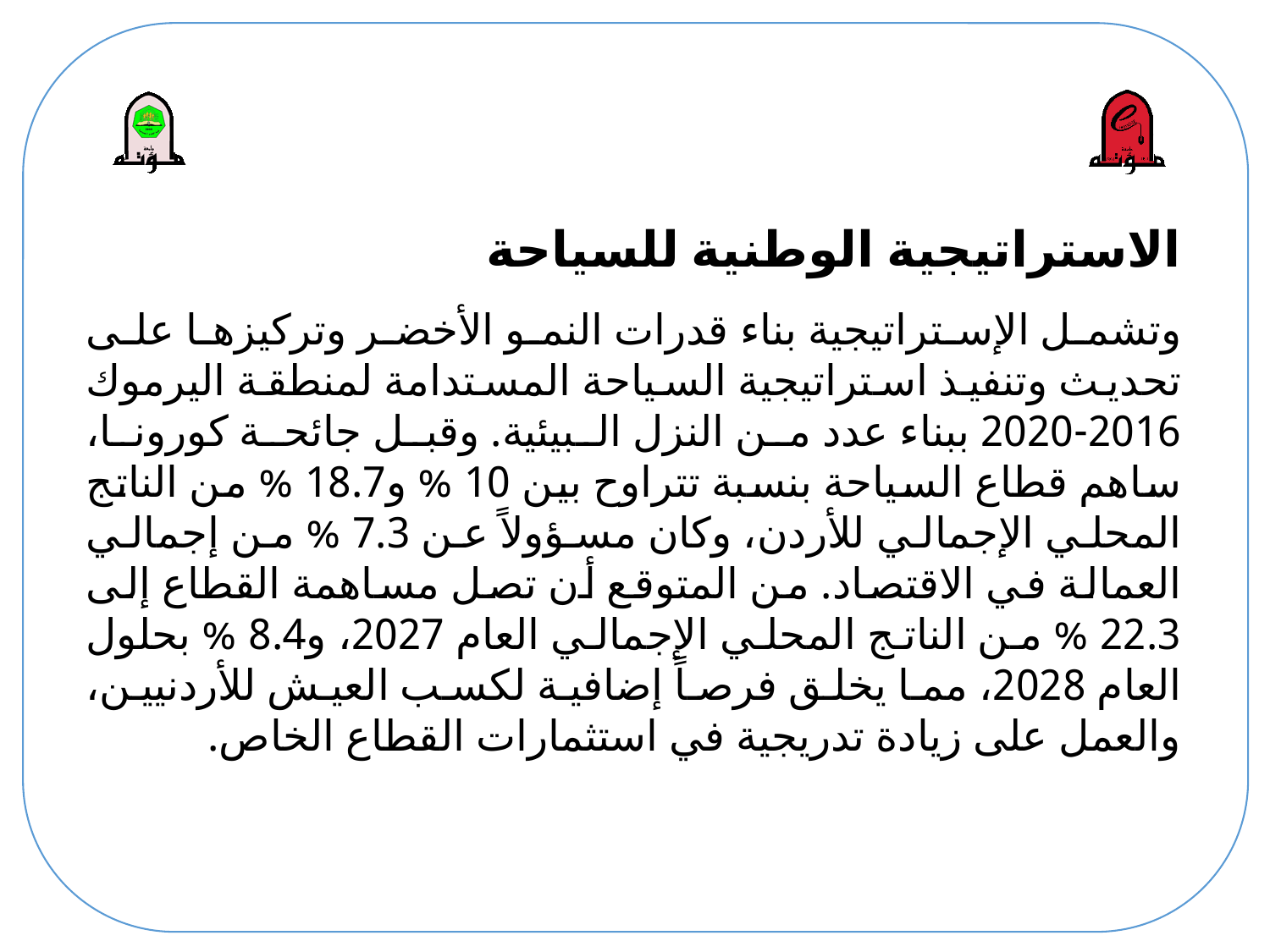

# الاستراتيجية الوطنية للسياحة
وتشمل الإستراتيجية بناء قدرات النمو الأخضر وتركيزها على تحديث وتنفيذ استراتيجية السياحة المستدامة لمنطقة اليرموك 2016-2020 ببناء عدد من النزل البيئية. وقبل جائحة كورونا، ساهم قطاع السياحة بنسبة تتراوح بين 10 % و18.7 % من الناتج المحلي الإجمالي للأردن، وكان مسؤولاً عن 7.3 % من إجمالي العمالة في الاقتصاد. من المتوقع أن تصل مساهمة القطاع إلى 22.3 % من الناتج المحلي الإجمالي العام 2027، و8.4 % بحلول العام 2028، مما يخلق فرصاً إضافية لكسب العيش للأردنيين، والعمل على زيادة تدريجية في استثمارات القطاع الخاص.